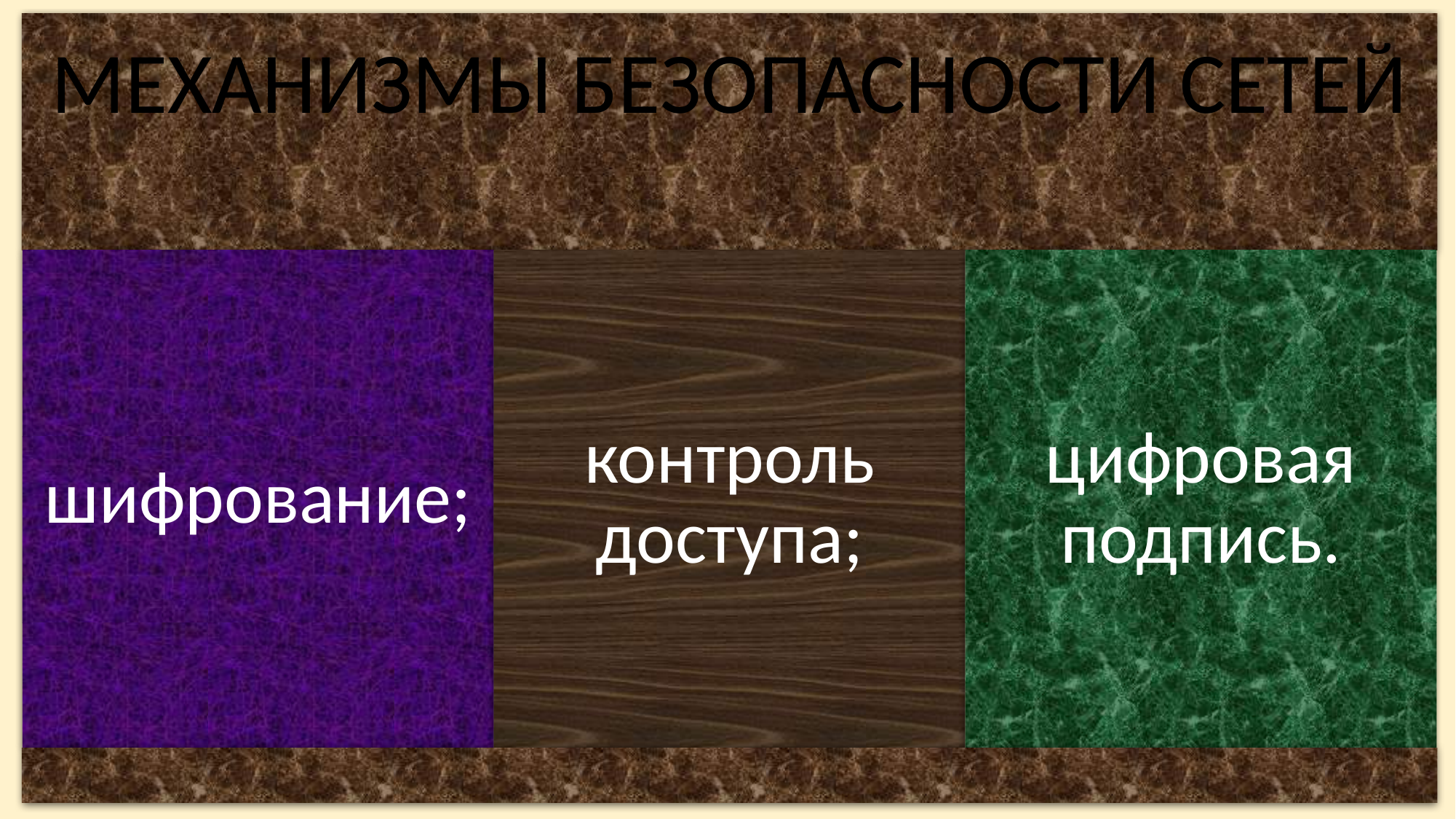

МЕХАНИЗМЫ БЕЗОПАСНОСТИ СЕТЕЙ
шифрование;
контроль доступа;
цифровая подпись.